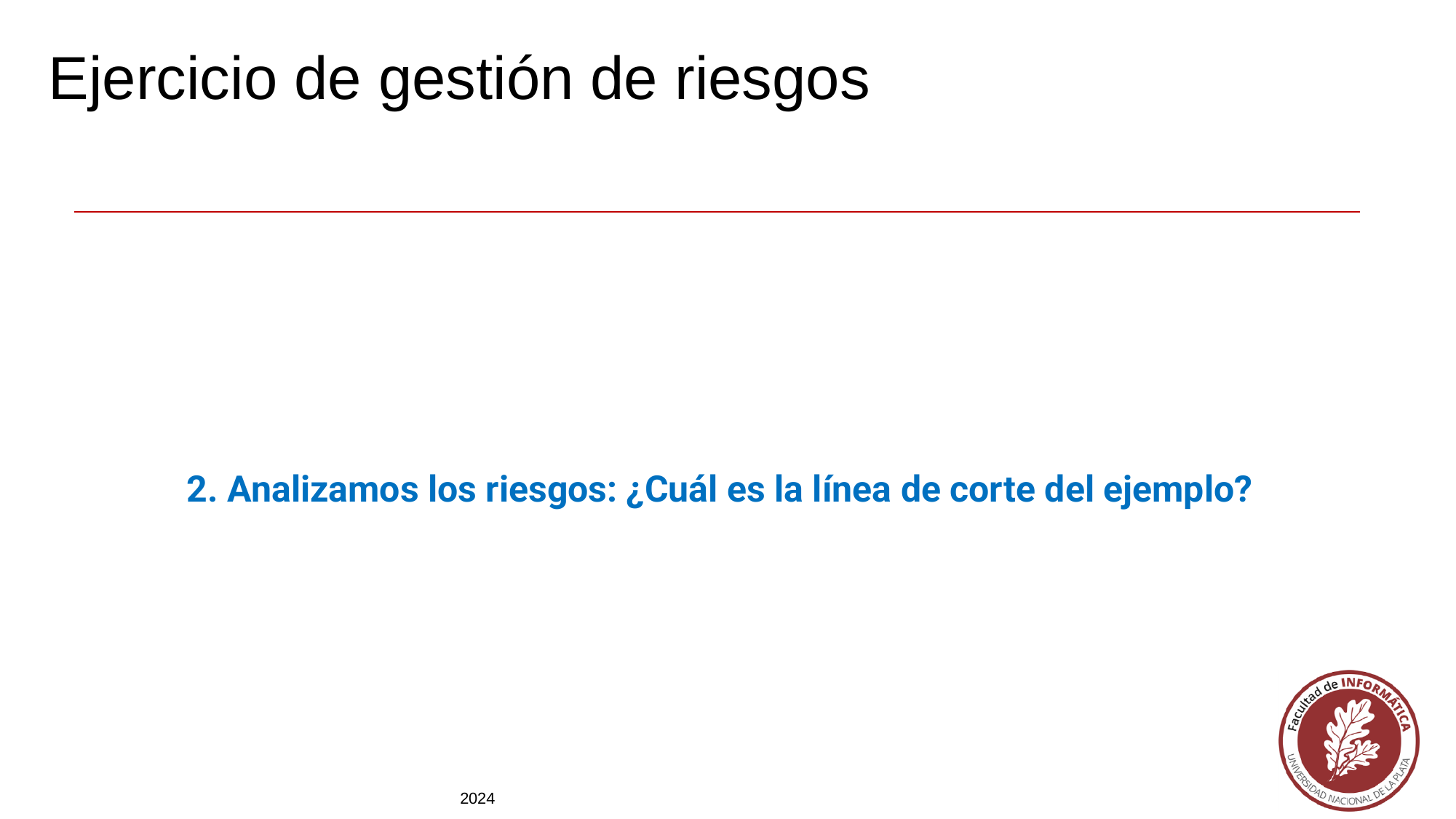

# Ejercicio de gestión de riesgos
2. Analizamos los riesgos: ¿Cuál es la línea de corte del ejemplo?